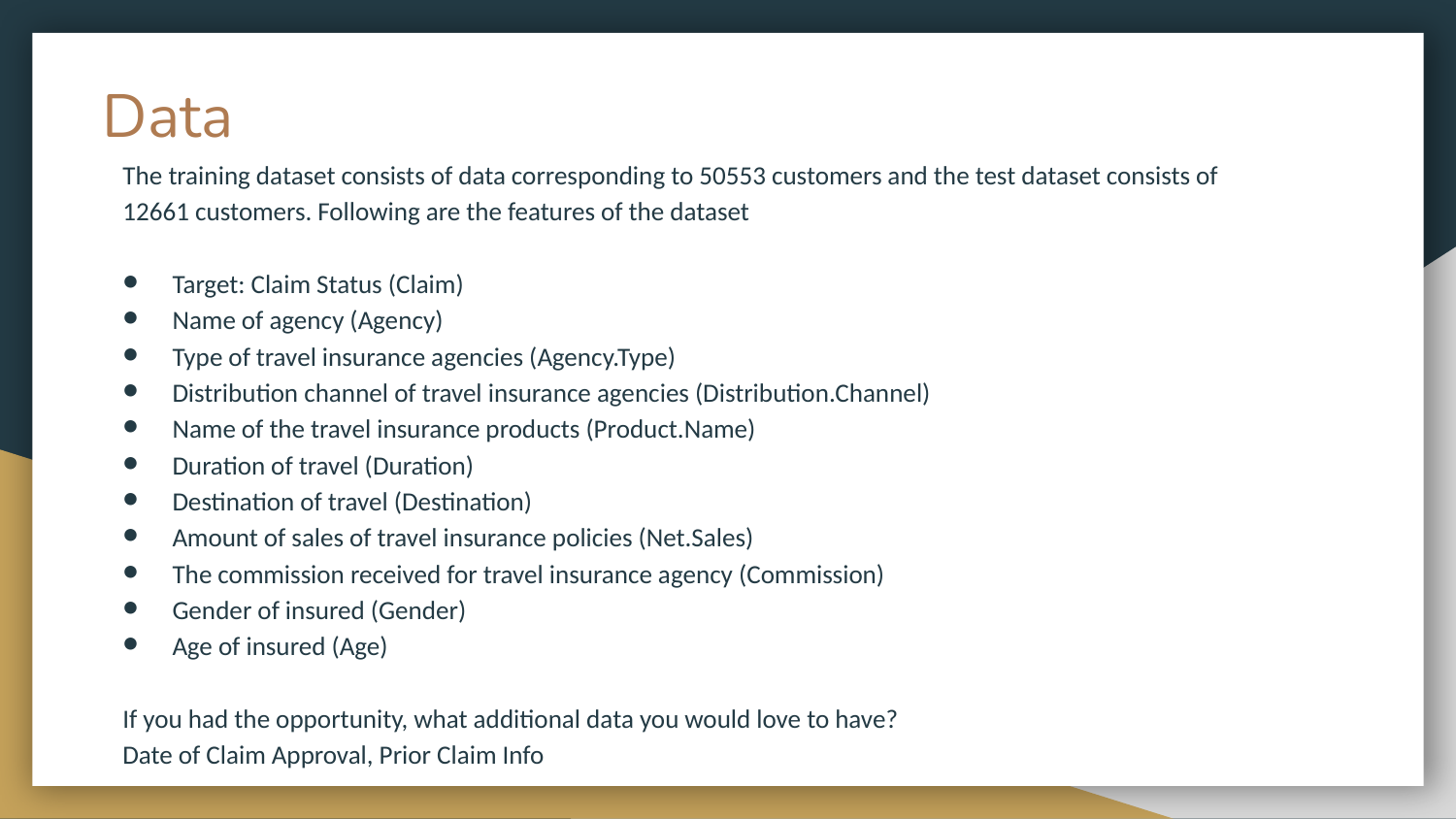

# Data
The training dataset consists of data corresponding to 50553 customers and the test dataset consists of 12661 customers. Following are the features of the dataset

Target: Claim Status (Claim)
Name of agency (Agency)
Type of travel insurance agencies (Agency.Type)
Distribution channel of travel insurance agencies (Distribution.Channel)
Name of the travel insurance products (Product.Name)
Duration of travel (Duration)
Destination of travel (Destination)
Amount of sales of travel insurance policies (Net.Sales)
The commission received for travel insurance agency (Commission)
Gender of insured (Gender)
Age of insured (Age)

If you had the opportunity, what additional data you would love to have?
Date of Claim Approval, Prior Claim Info